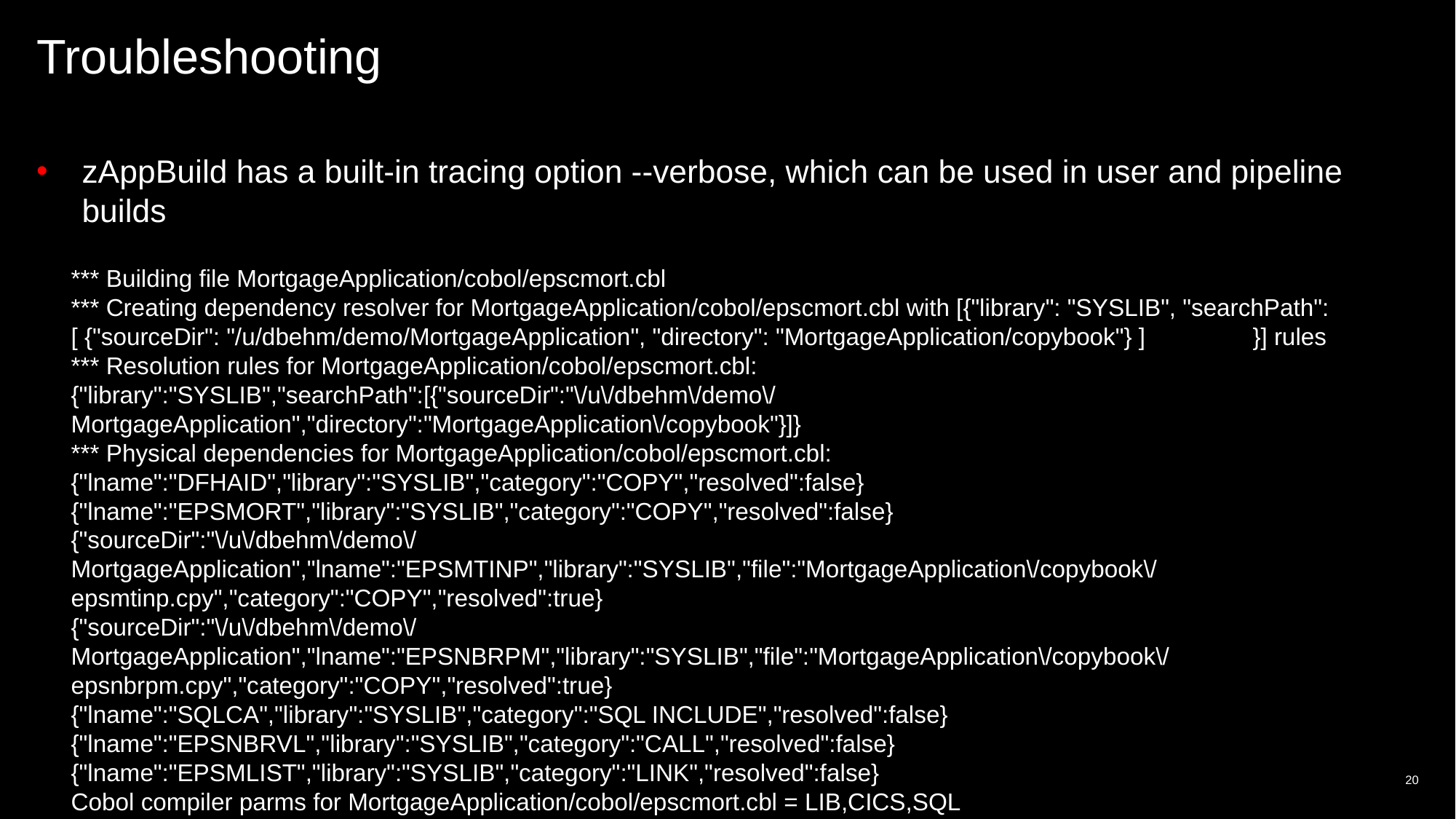

# Troubleshooting
zAppBuild has a built-in tracing option --verbose, which can be used in user and pipeline builds

*** Building file MortgageApplication/cobol/epscmort.cbl
*** Creating dependency resolver for MortgageApplication/cobol/epscmort.cbl with [{"library": "SYSLIB", "searchPath": [ {"sourceDir": "/u/dbehm/demo/MortgageApplication", "directory": "MortgageApplication/copybook"} ]                }] rules
*** Resolution rules for MortgageApplication/cobol/epscmort.cbl:
{"library":"SYSLIB","searchPath":[{"sourceDir":"\/u\/dbehm\/demo\/MortgageApplication","directory":"MortgageApplication\/copybook"}]}
*** Physical dependencies for MortgageApplication/cobol/epscmort.cbl:
{"lname":"DFHAID","library":"SYSLIB","category":"COPY","resolved":false}
{"lname":"EPSMORT","library":"SYSLIB","category":"COPY","resolved":false}
{"sourceDir":"\/u\/dbehm\/demo\/MortgageApplication","lname":"EPSMTINP","library":"SYSLIB","file":"MortgageApplication\/copybook\/epsmtinp.cpy","category":"COPY","resolved":true}
{"sourceDir":"\/u\/dbehm\/demo\/MortgageApplication","lname":"EPSNBRPM","library":"SYSLIB","file":"MortgageApplication\/copybook\/epsnbrpm.cpy","category":"COPY","resolved":true}
{"lname":"SQLCA","library":"SYSLIB","category":"SQL INCLUDE","resolved":false}
{"lname":"EPSNBRVL","library":"SYSLIB","category":"CALL","resolved":false}
{"lname":"EPSMLIST","library":"SYSLIB","category":"LINK","resolved":false}
Cobol compiler parms for MortgageApplication/cobol/epscmort.cbl = LIB,CICS,SQL
20